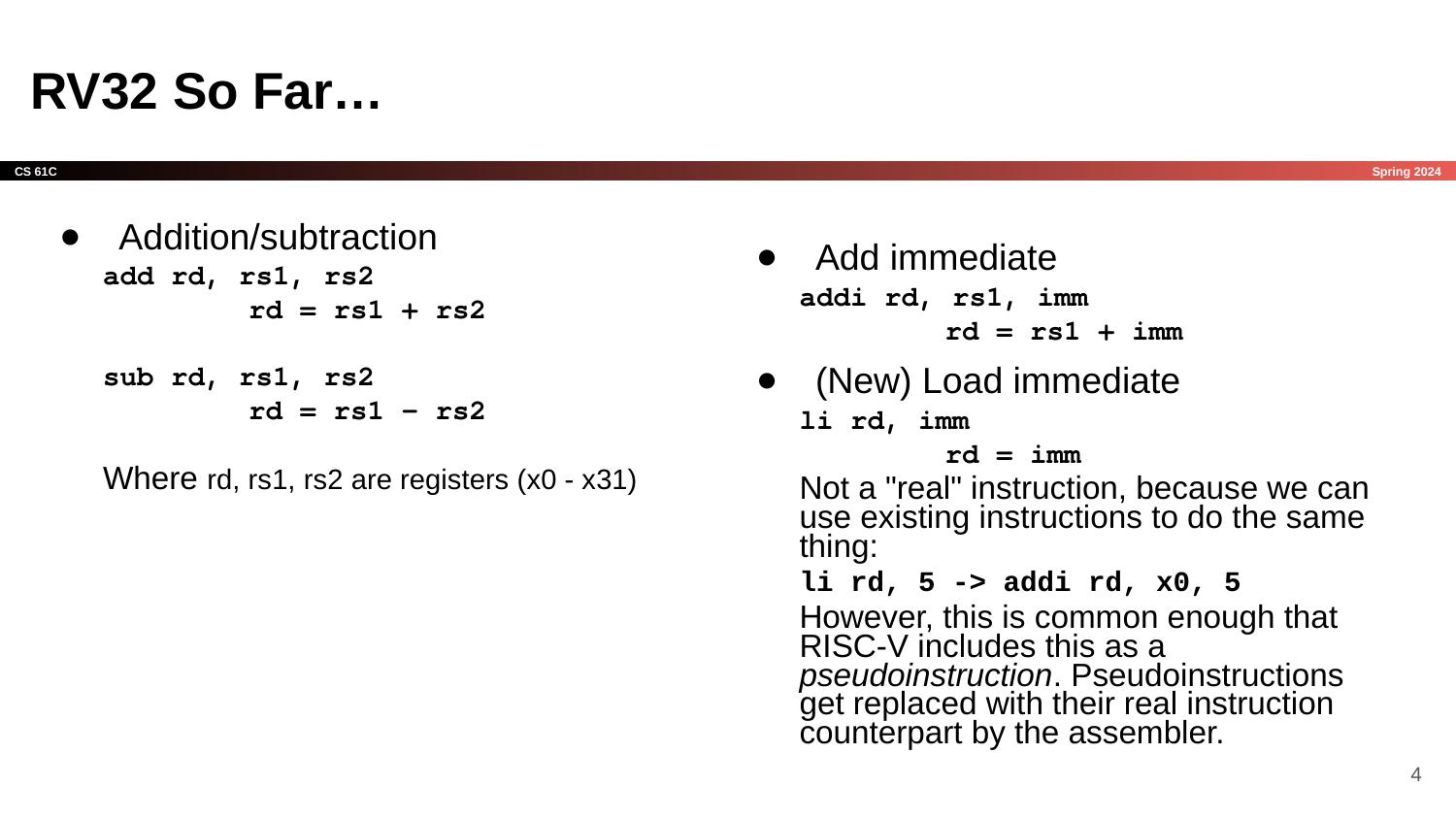

# RV32 So Far…
Addition/subtraction
add rd, rs1, rs2
	rd = rs1 + rs2

sub rd, rs1, rs2
	rd = rs1 - rs2

Where rd, rs1, rs2 are registers (x0 - x31)

Add immediate
addi rd, rs1, imm
	rd = rs1 + imm
(New) Load immediate
li rd, imm
	rd = imm
Not a "real" instruction, because we can use existing instructions to do the same thing:
li rd, 5 -> addi rd, x0, 5
However, this is common enough that RISC-V includes this as a pseudoinstruction. Pseudoinstructions get replaced with their real instruction counterpart by the assembler.
4